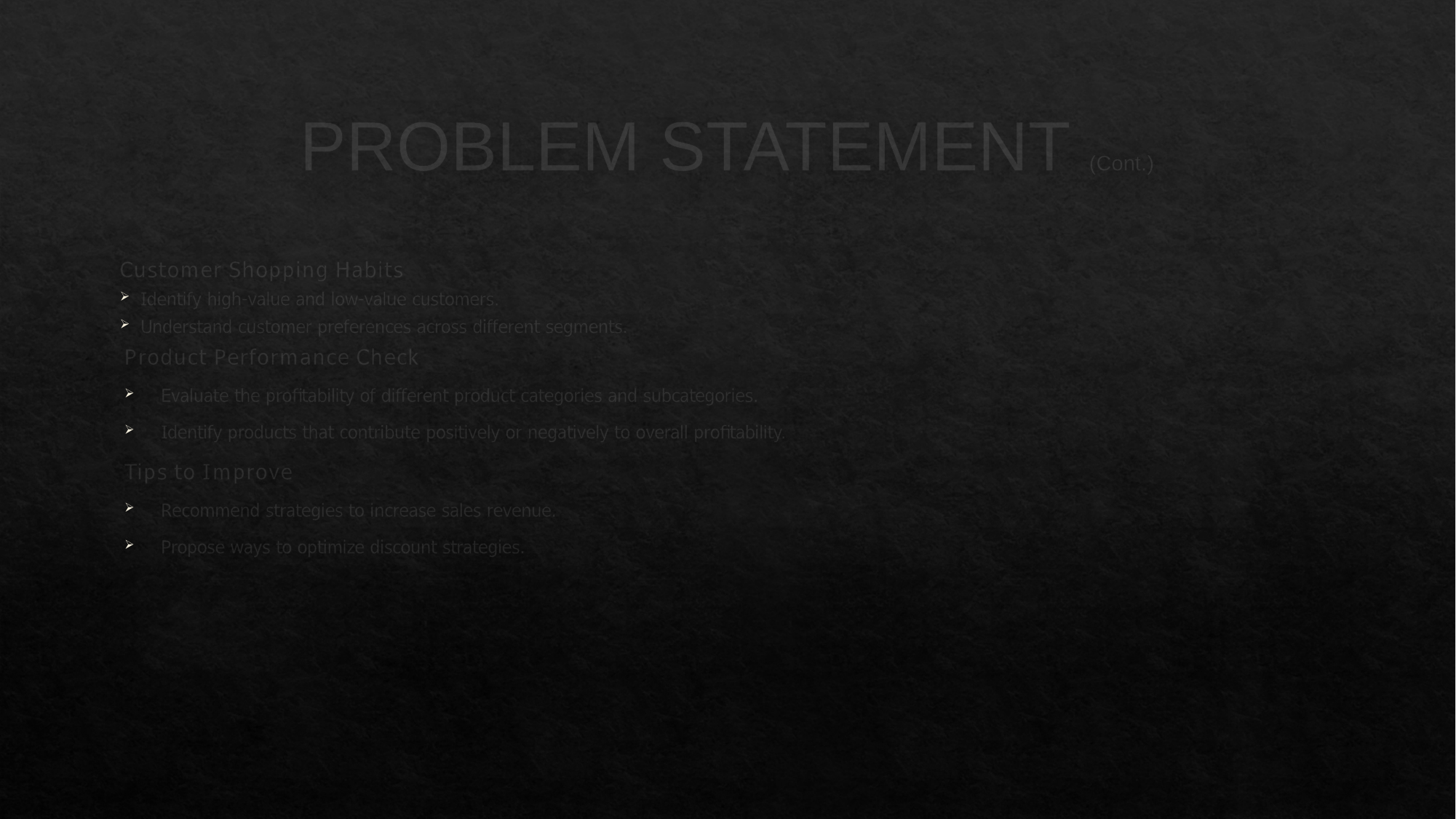

# PROBLEM STATEMENT (Cont.)
Customer Shopping Habits
Identify high-value and low-value customers.
Understand customer preferences across different segments.
Product Performance Check
Evaluate the profitability of different product categories and subcategories.
Identify products that contribute positively or negatively to overall profitability.
Tips to Improve
Recommend strategies to increase sales revenue.
Propose ways to optimize discount strategies.